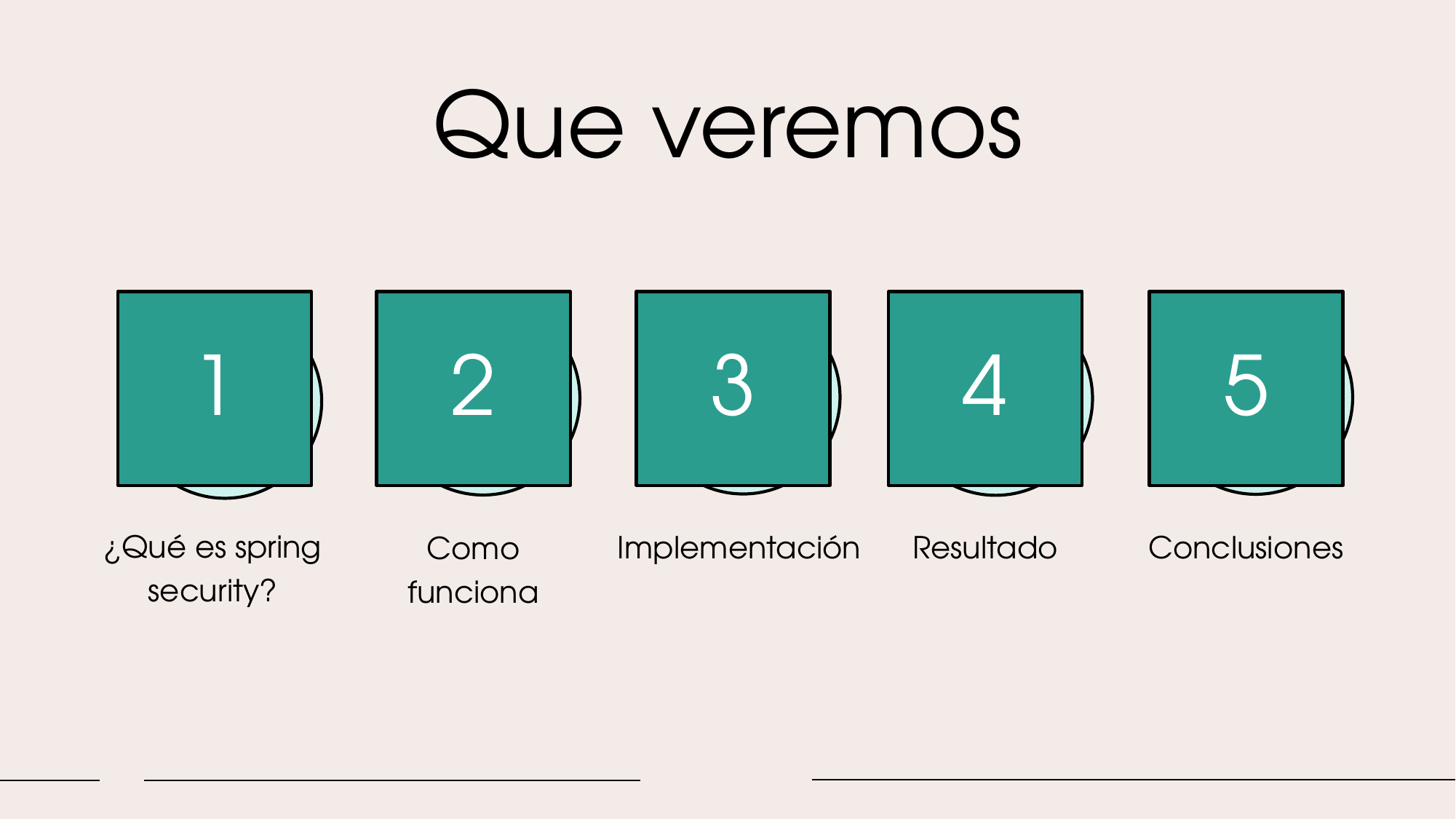

# Que veremos
1
2
3
4
5
¿Qué es spring security?

Implementación

Resultado

Conclusiones

Como funciona